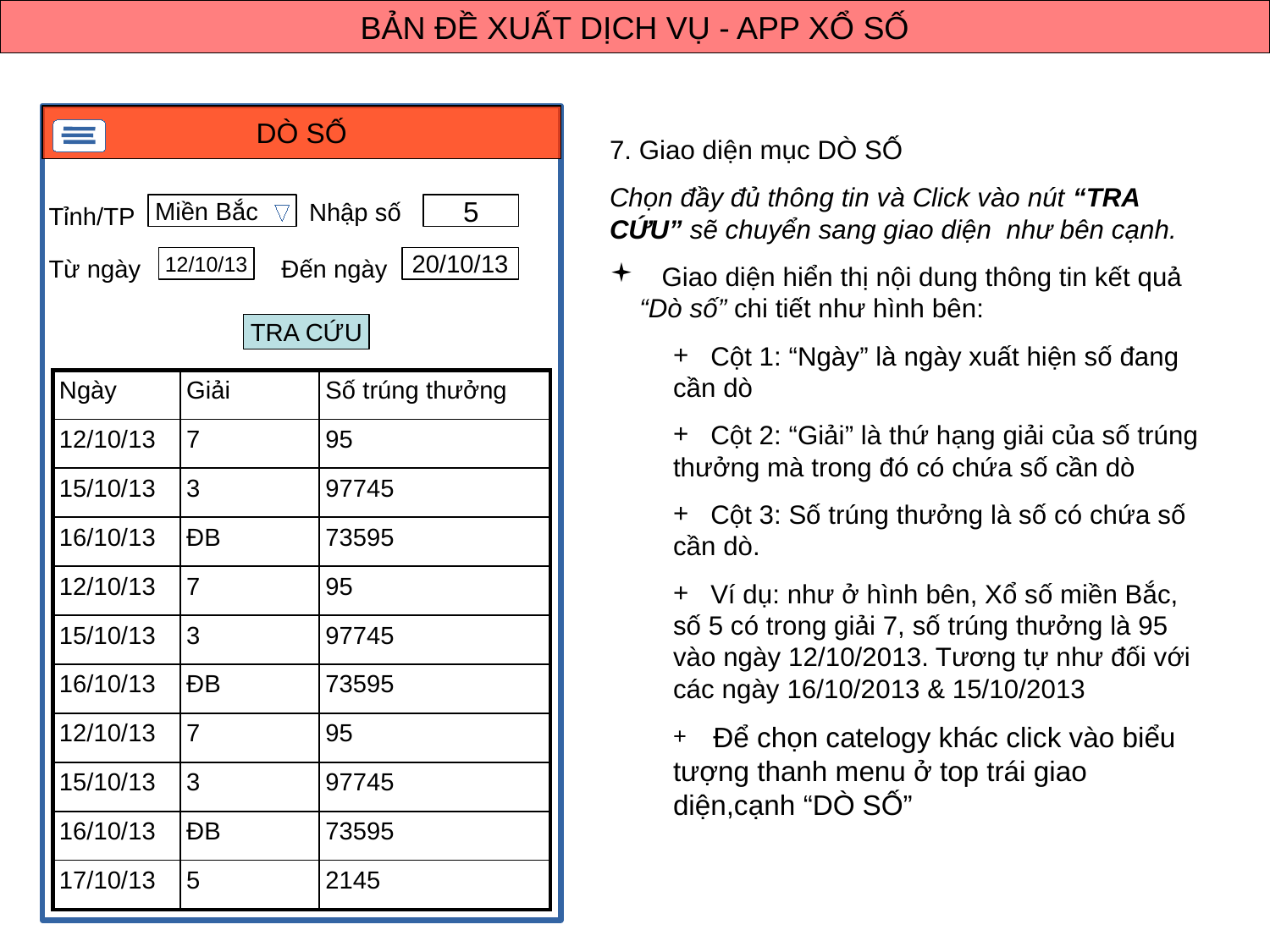

BẢN ĐỀ XUẤT DỊCH VỤ - APP XỔ SỐ

DÒ SỐ

7. Giao diện mục DÒ SỐ
Chọn đầy đủ thông tin và Click vào nút “TRA CỨU” sẽ chuyển sang giao diện  như bên cạnh.
   Giao diện hiển thị nội dung thông tin kết quả “Dò số” chi tiết như hình bên:
   Cột 1: “Ngày” là ngày xuất hiện số đang cần dò
   Cột 2: “Giải” là thứ hạng giải của số trúng thưởng mà trong đó có chứa số cần dò
   Cột 3: Số trúng thưởng là số có chứa số cần dò.
   Ví dụ: như ở hình bên, Xổ số miền Bắc, số 5 có trong giải 7, số trúng thưởng là 95 vào ngày 12/10/2013. Tương tự như đối với các ngày 16/10/2013 & 15/10/2013
    Để chọn catelogy khác click vào biểu tượng thanh menu ở top trái giao diện,cạnh “DÒ SỐ”

5

Nhập số
Miền Bắc

Tỉnh/TP

20/10/13

12/10/13

Từ ngày
Đến ngày
TRA CỨU

| Ngày | Giải | Số trúng thưởng |
| --- | --- | --- |
| 12/10/13 | 7 | 95 |
| 15/10/13 | 3 | 97745 |
| 16/10/13 | ĐB | 73595 |
| 12/10/13 | 7 | 95 |
| 15/10/13 | 3 | 97745 |
| 16/10/13 | ĐB | 73595 |
| 12/10/13 | 7 | 95 |
| 15/10/13 | 3 | 97745 |
| 16/10/13 | ĐB | 73595 |
| 17/10/13 | 5 | 2145 |